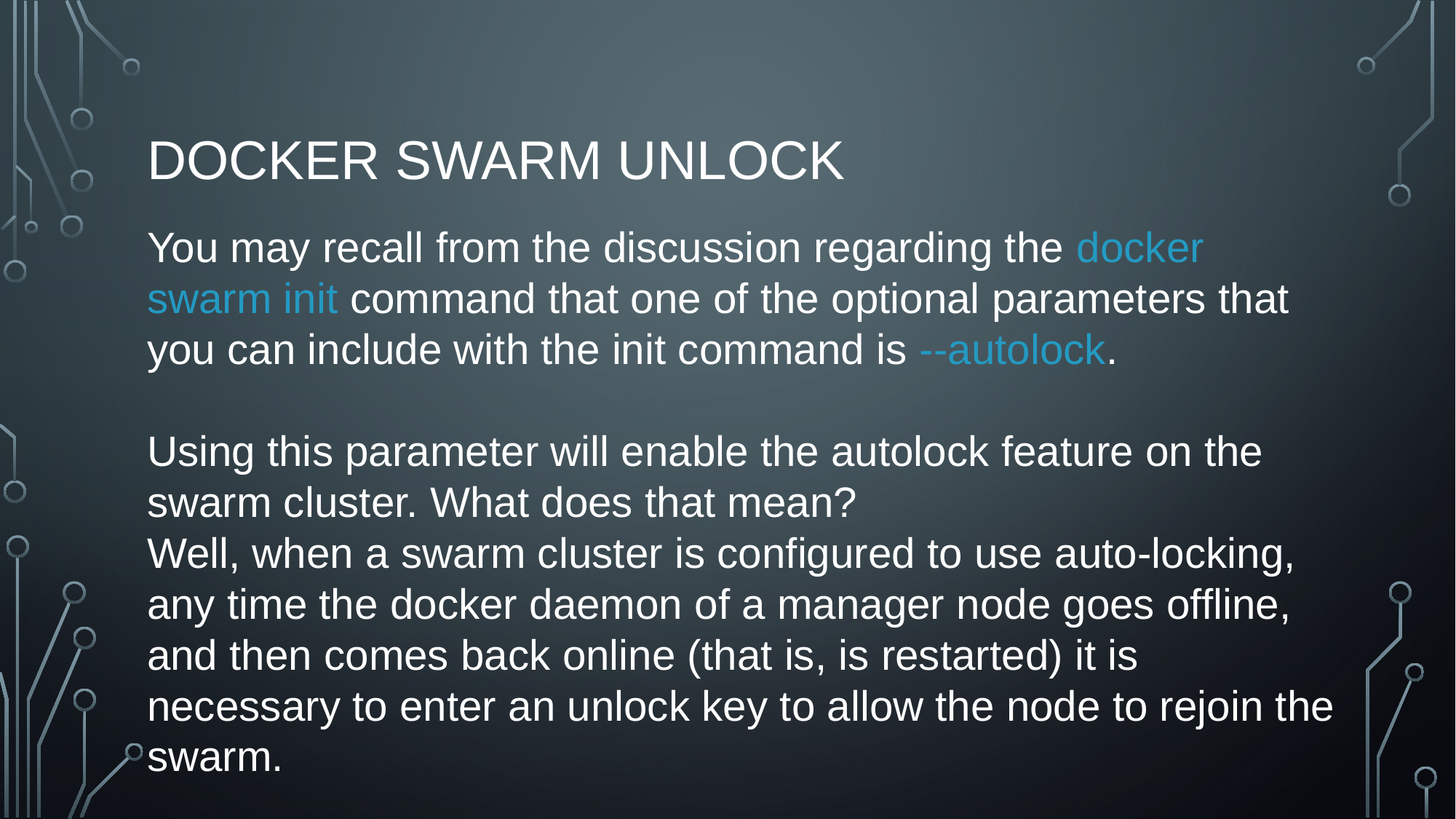

# docker swarm unlock
You may recall from the discussion regarding the docker swarm init command that one of the optional parameters that you can include with the init command is --autolock.

Using this parameter will enable the autolock feature on the swarm cluster. What does that mean?
Well, when a swarm cluster is configured to use auto-locking, any time the docker daemon of a manager node goes offline, and then comes back online (that is, is restarted) it is necessary to enter an unlock key to allow the node to rejoin the swarm.